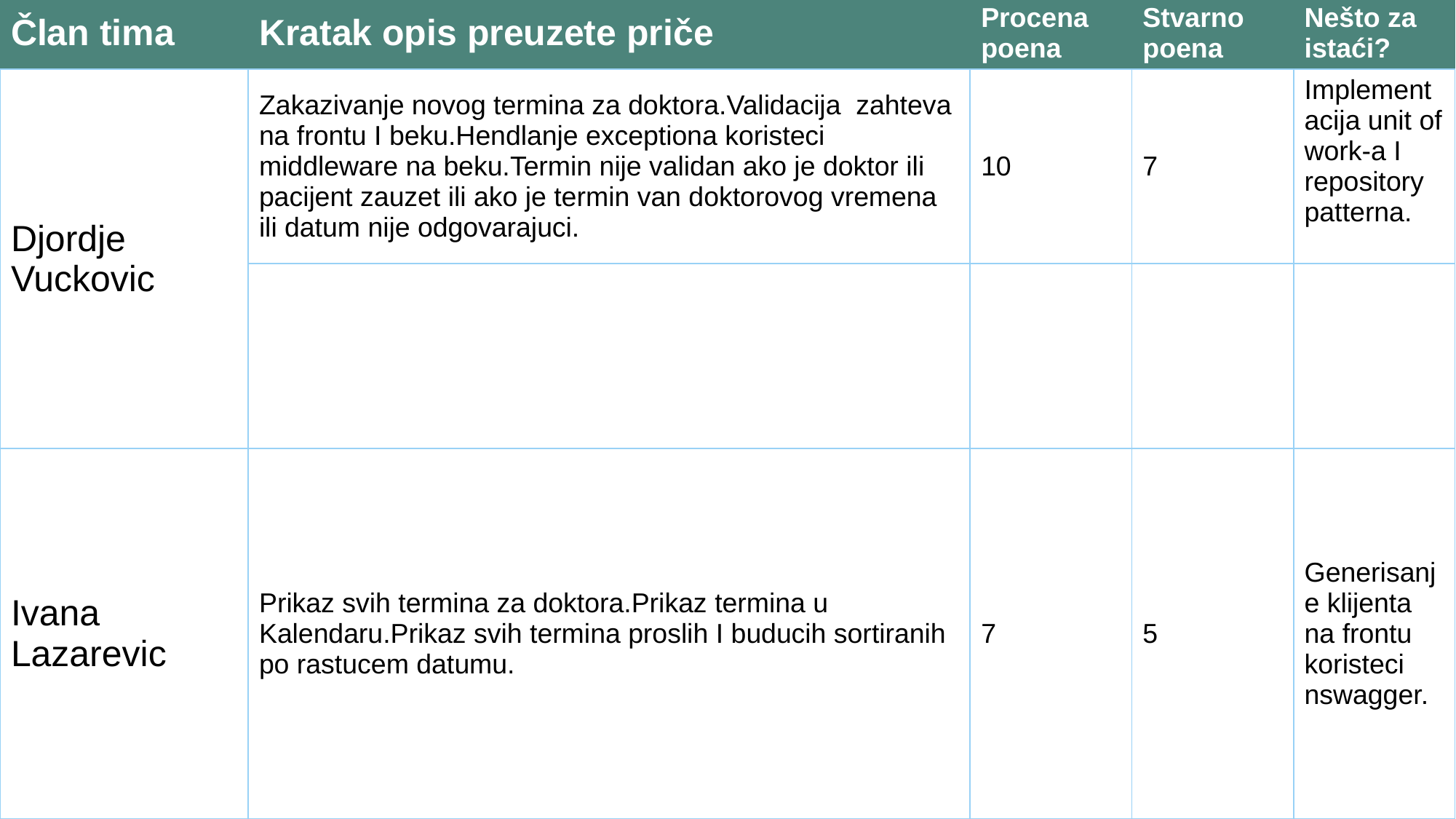

| Član tima | Kratak opis preuzete priče | Procena poena | Stvarno poena | Nešto za istaći? |
| --- | --- | --- | --- | --- |
| Djordje Vuckovic | Zakazivanje novog termina za doktora.Validacija zahteva na frontu I beku.Hendlanje exceptiona koristeci middleware na beku.Termin nije validan ako je doktor ili pacijent zauzet ili ako je termin van doktorovog vremena ili datum nije odgovarajuci. | 10 | 7 | Implementacija unit of work-a I repository patterna. |
|  |  |  |  |  |
| Ivana Lazarevic | Prikaz svih termina za doktora.Prikaz termina u Kalendaru.Prikaz svih termina proslih I buducih sortiranih po rastucem datumu. | 7 | 5 | Generisanje klijenta na frontu koristeci nswagger. |